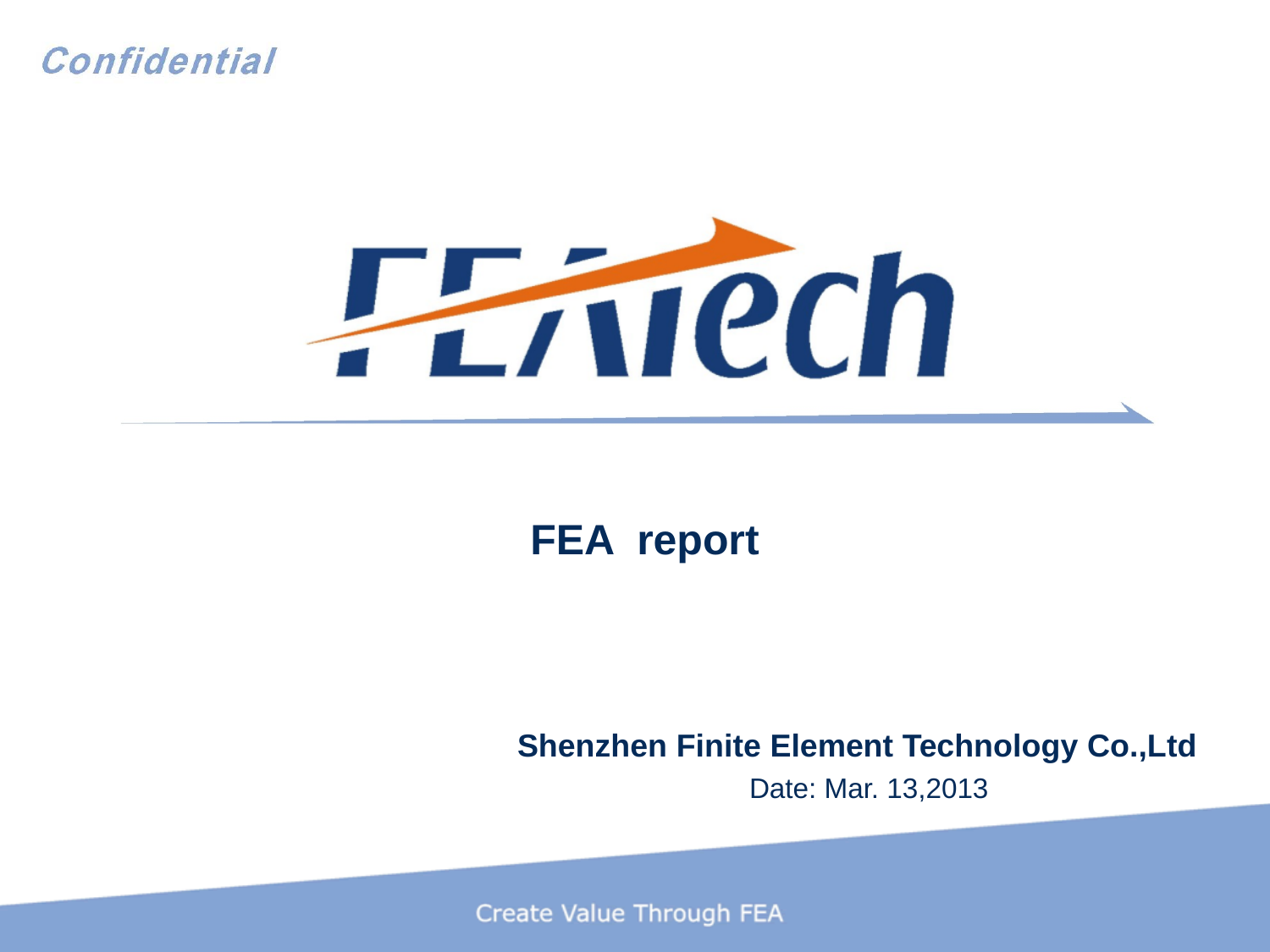

# FEA  report
Shenzhen Finite Element Technology Co.,Ltd
Date: Mar. 13,2013